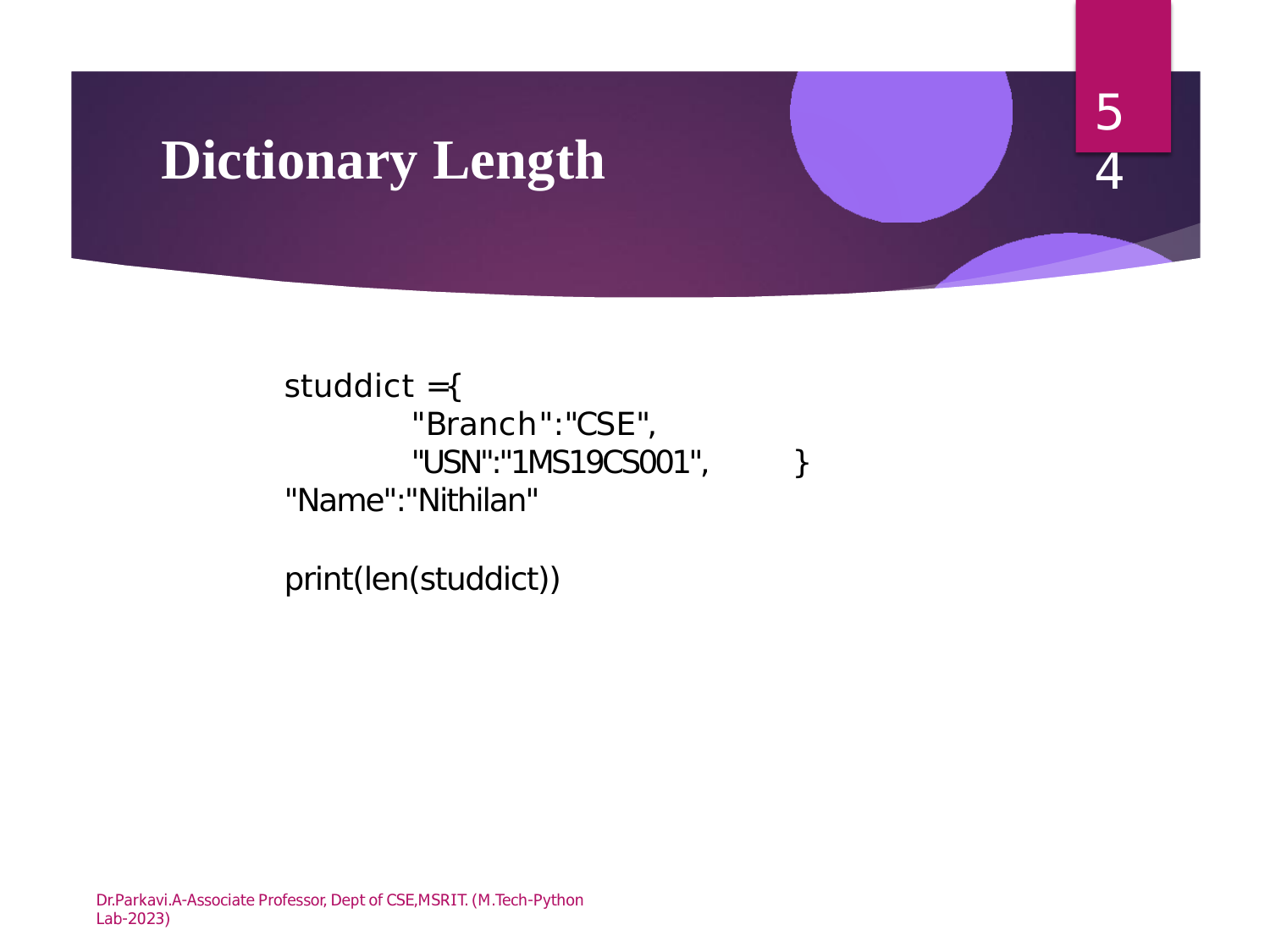

54
# Dictionary Length
studdict ={	"Branch":"CSE",  "USN":"1MS19CS001",
"Name":"Nithilan"
}
print(len(studdict))
Dr.Parkavi.A-Associate Professor, Dept of CSE,MSRIT. (M.Tech-Python Lab-2023)